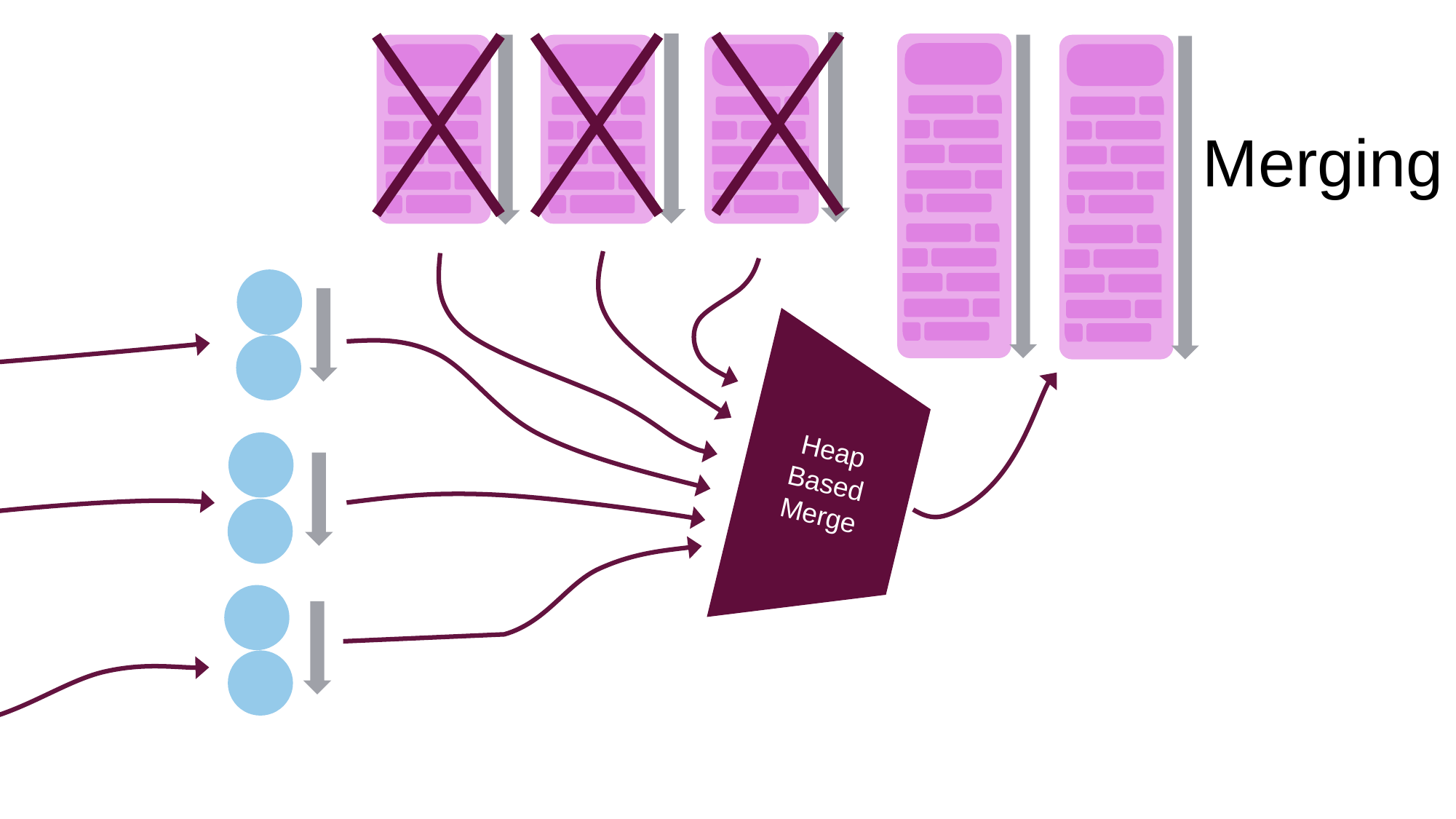

Sorting
# Algorithm: Reading

Merging

Thread Pool

Radix Sort

Heap Based Merge

Radix Sort

Radix Sort